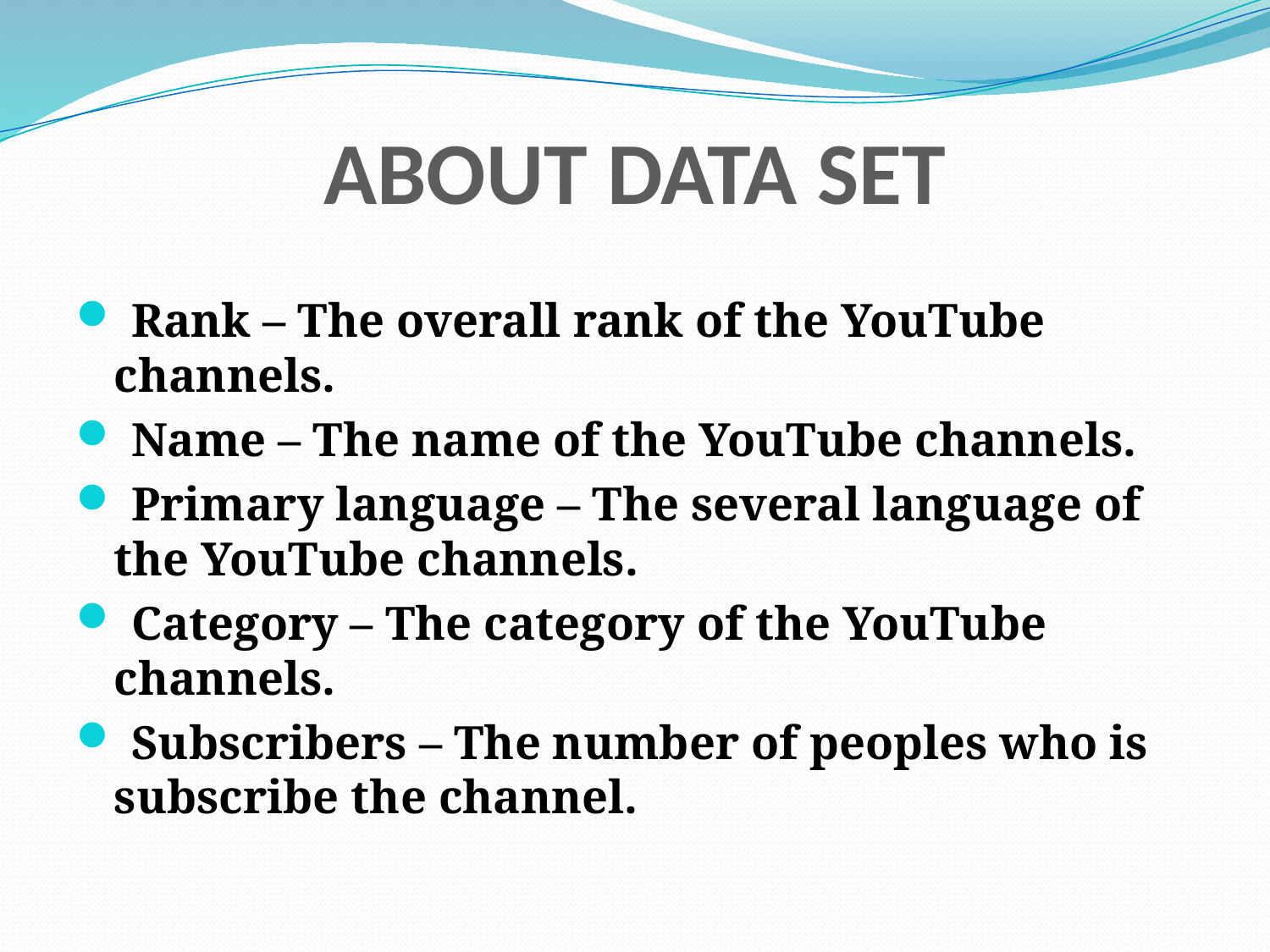

# ABOUT DATA SET
 Rank – The overall rank of the YouTube channels.
 Name – The name of the YouTube channels.
 Primary language – The several language of the YouTube channels.
 Category – The category of the YouTube channels.
 Subscribers – The number of peoples who is subscribe the channel.